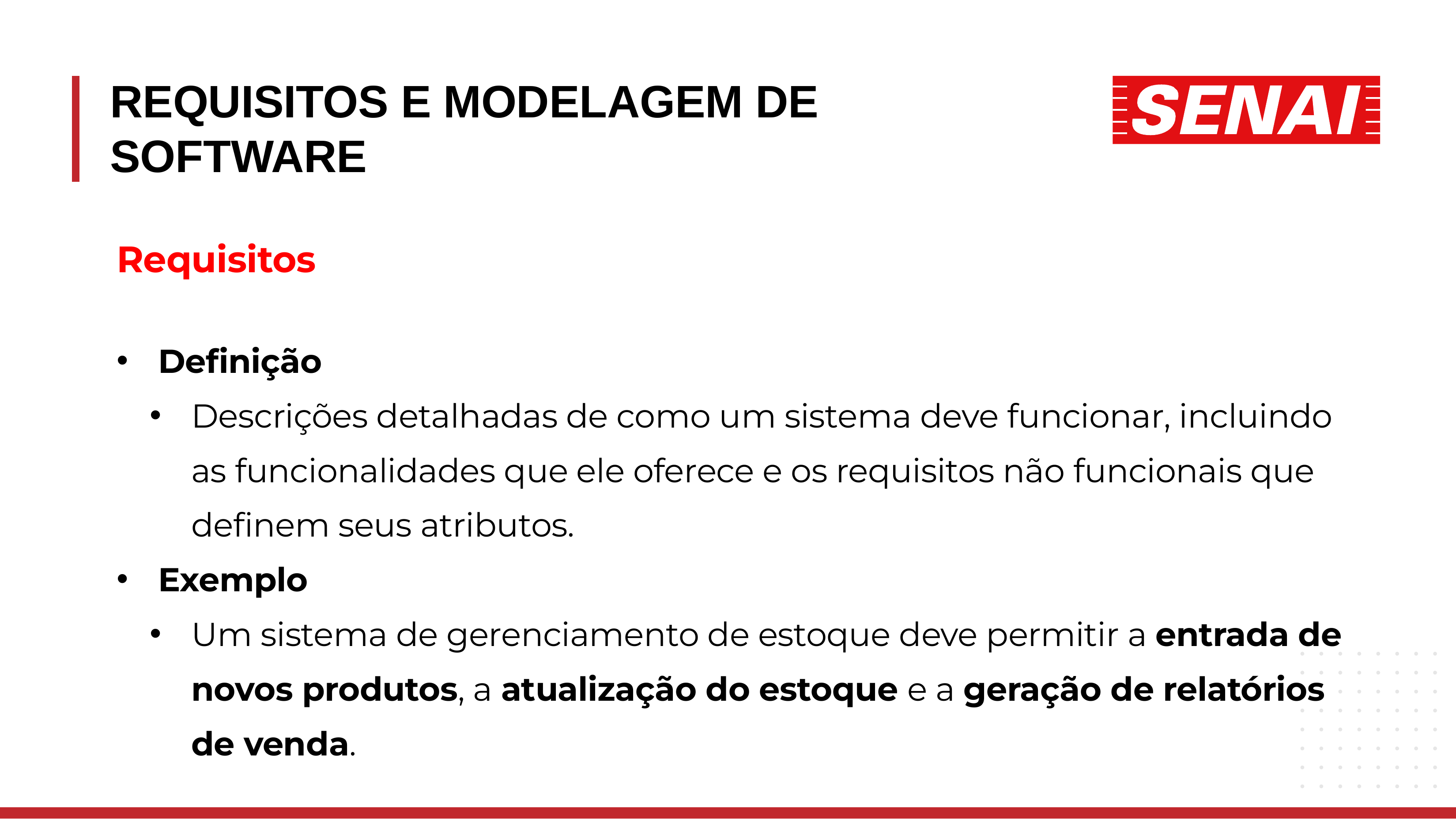

REQUISITOS E MODELAGEM DE SOFTWARE

Requisitos
Definição
Descrições detalhadas de como um sistema deve funcionar, incluindo as funcionalidades que ele oferece e os requisitos não funcionais que definem seus atributos.
Exemplo
Um sistema de gerenciamento de estoque deve permitir a entrada de novos produtos, a atualização do estoque e a geração de relatórios de venda.